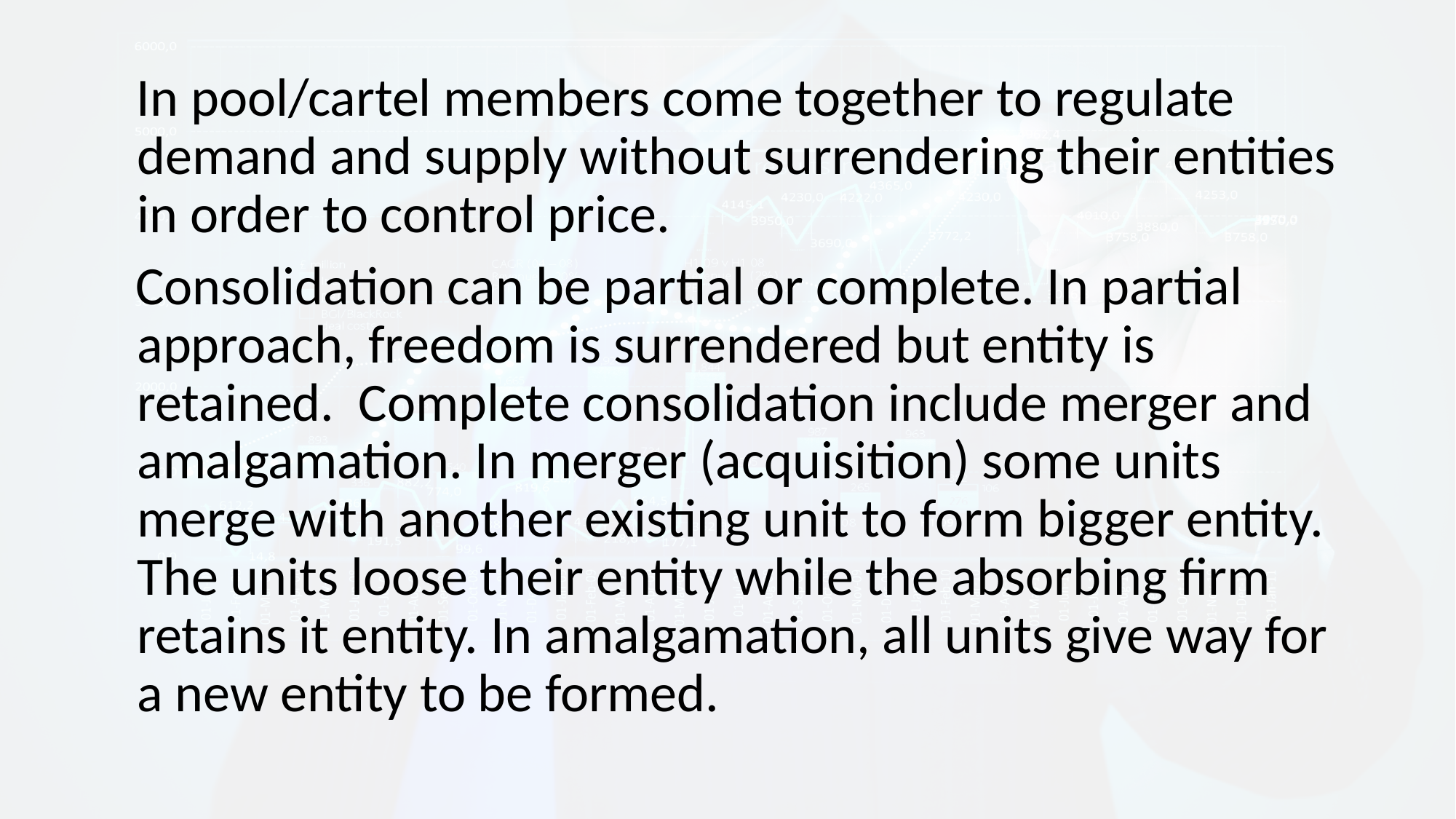

In pool/cartel members come together to regulate demand and supply without surrendering their entities in order to control price.
  Consolidation can be partial or complete. In partial approach, freedom is surrendered but entity is retained.  Complete consolidation include merger and amalgamation. In merger (acquisition) some units merge with another existing unit to form bigger entity. The units loose their entity while the absorbing firm retains it entity. In amalgamation, all units give way for a new entity to be formed.